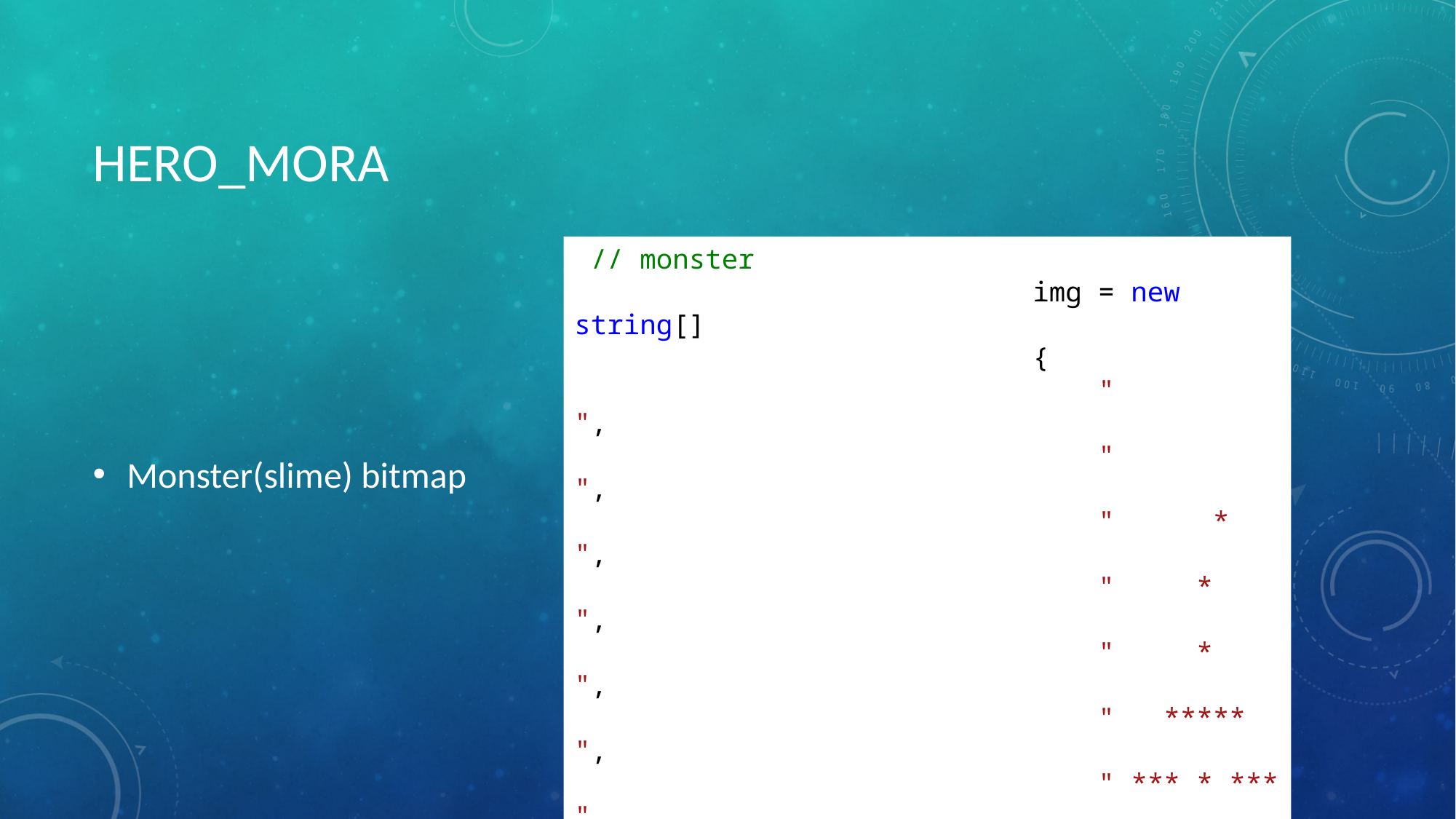

# Hero_mora
 // monster
                            img = new string[]
                            {
                                "           ",
                                "           ",
                                "      *    ",
                                "     *     ",
                                "     *     ",
                                "   *****   ",
                                " *** * *** ",
                                "***********",
                                " ********* ",
                                "           ",
                                "           "
Monster(slime) bitmap